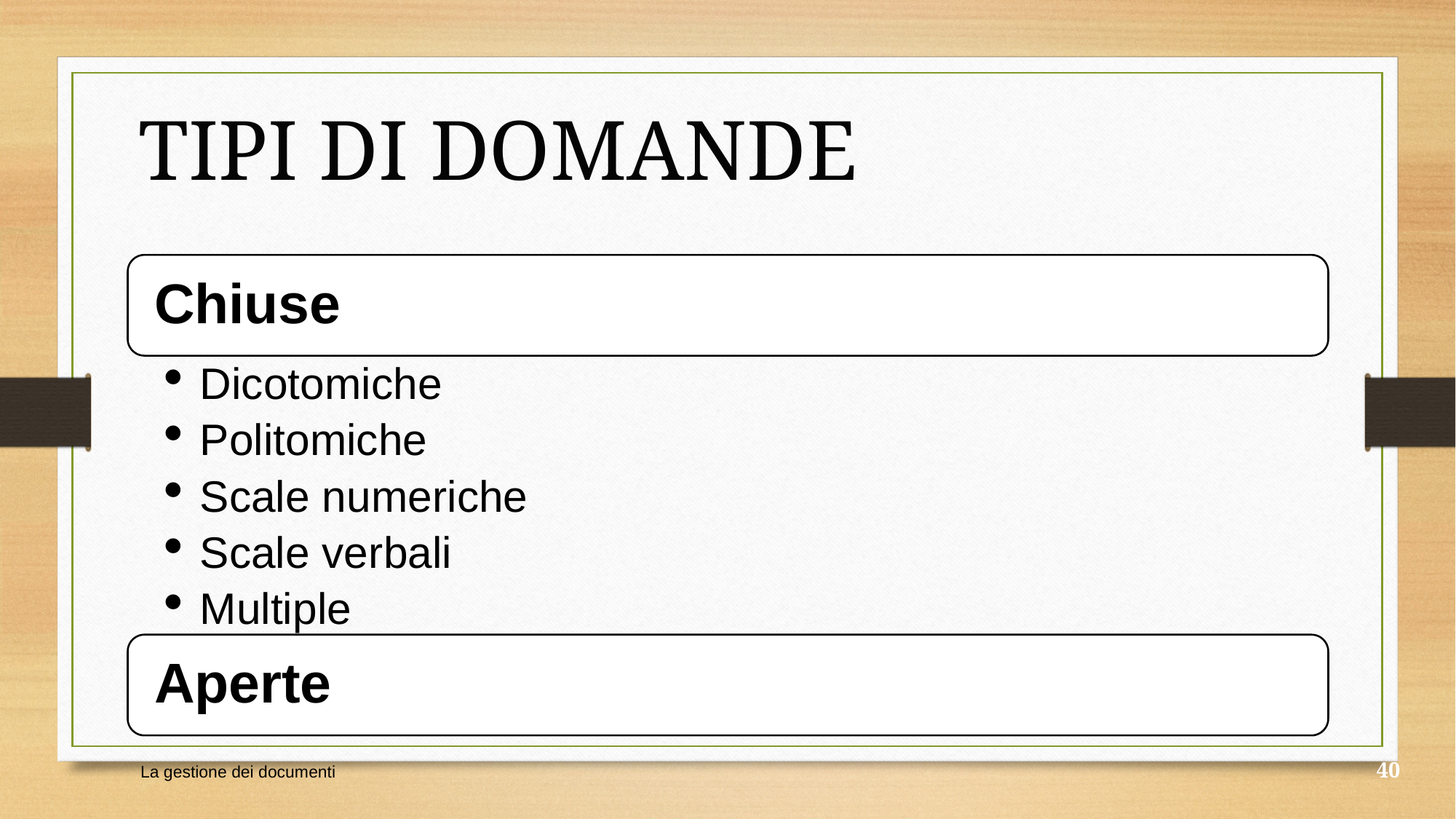

Tipi di domande
Chiuse
Dicotomiche
Politomiche
Scale numeriche
Scale verbali
Multiple
Aperte
La gestione dei documenti
40